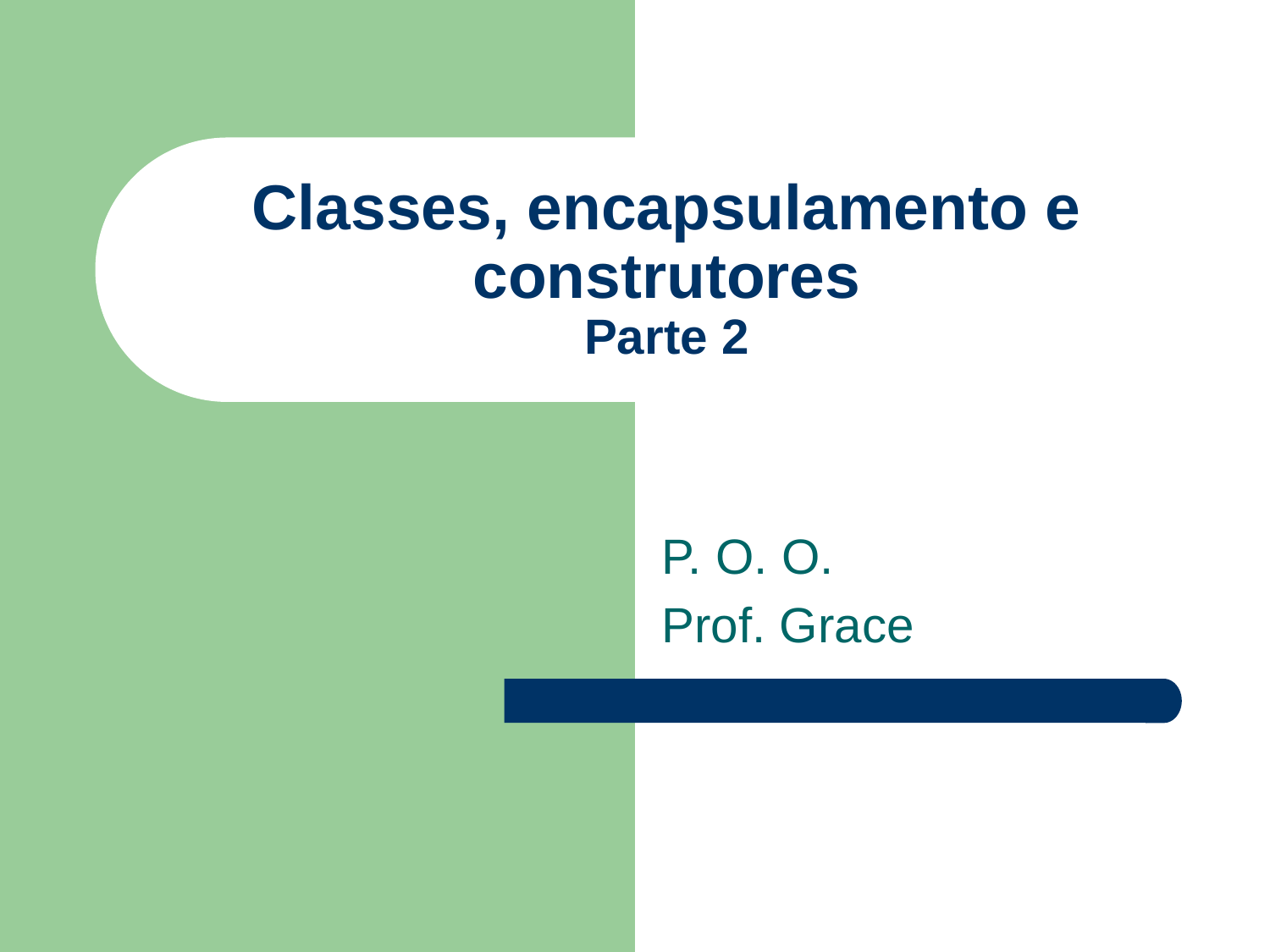

# Classes, encapsulamento e construtores Parte 2
P. O. O.
Prof. Grace